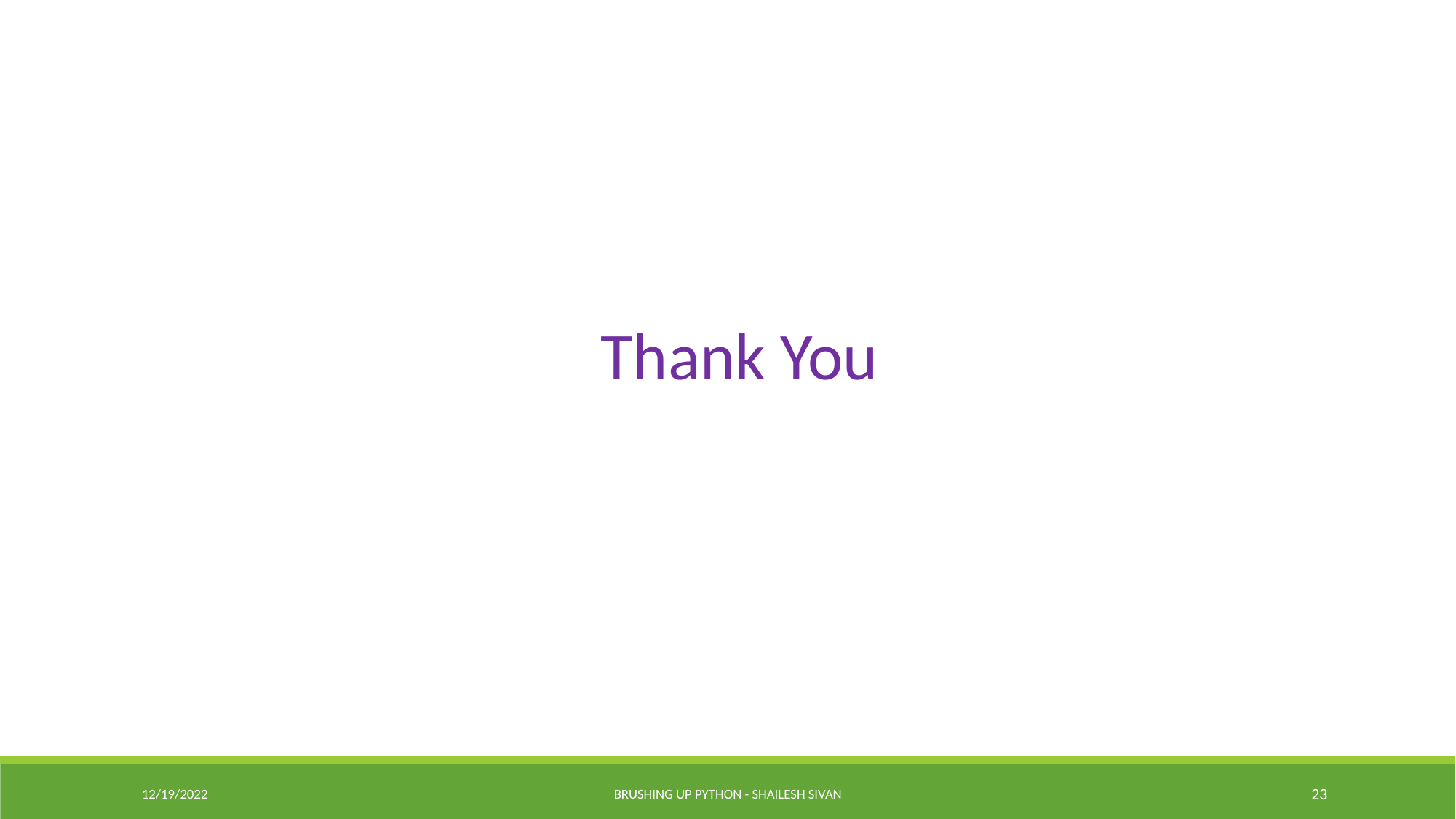

Thank You
12/19/2022
Brushing Up Python - Shailesh Sivan
23